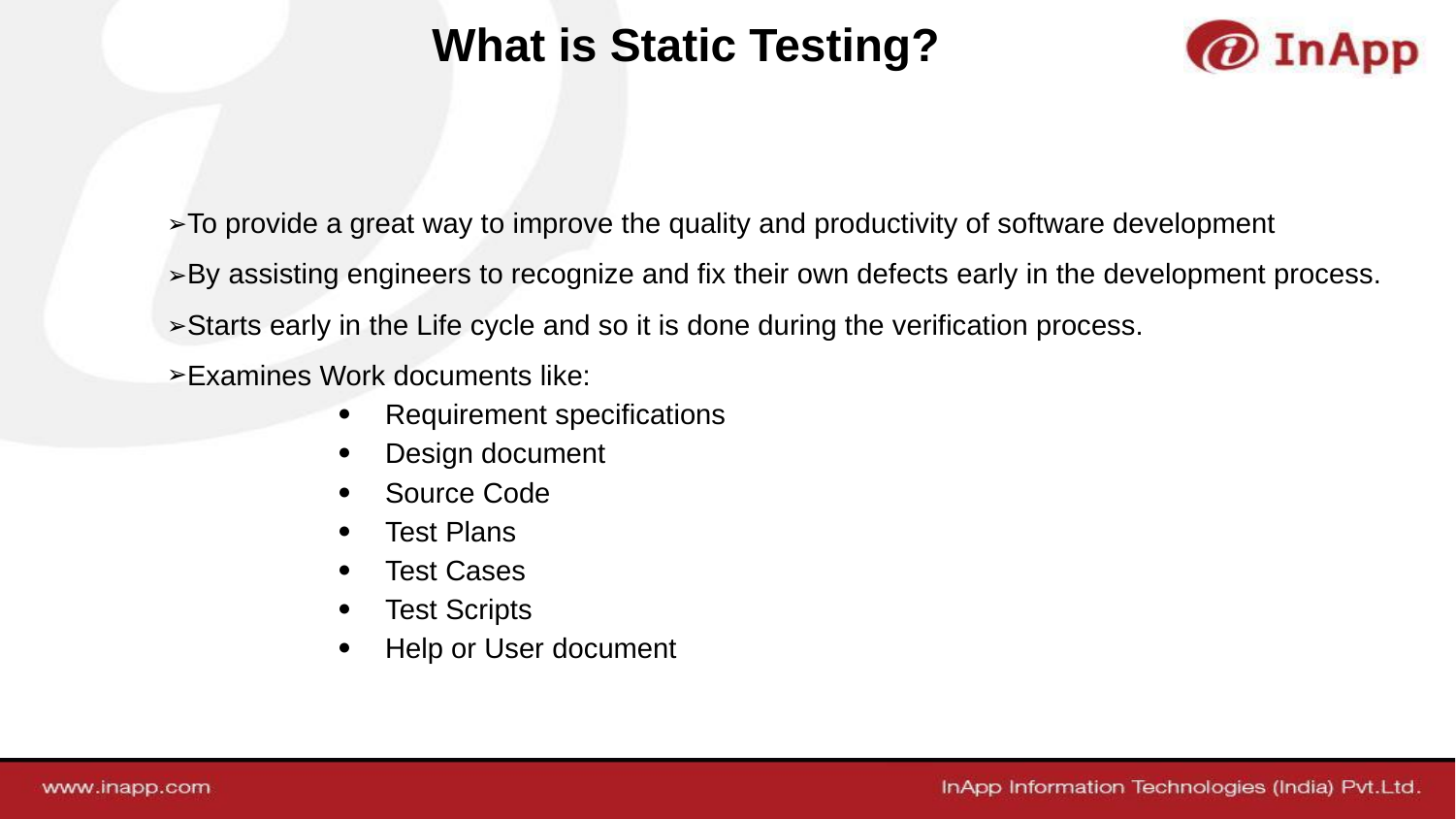

What is Static Testing?

To provide a great way to improve the quality and productivity of software development
By assisting engineers to recognize and fix their own defects early in the development process.
Starts early in the Life cycle and so it is done during the verification process.
Examines Work documents like:
Requirement specifications
Design document
Source Code
Test Plans
Test Cases
Test Scripts
Help or User document